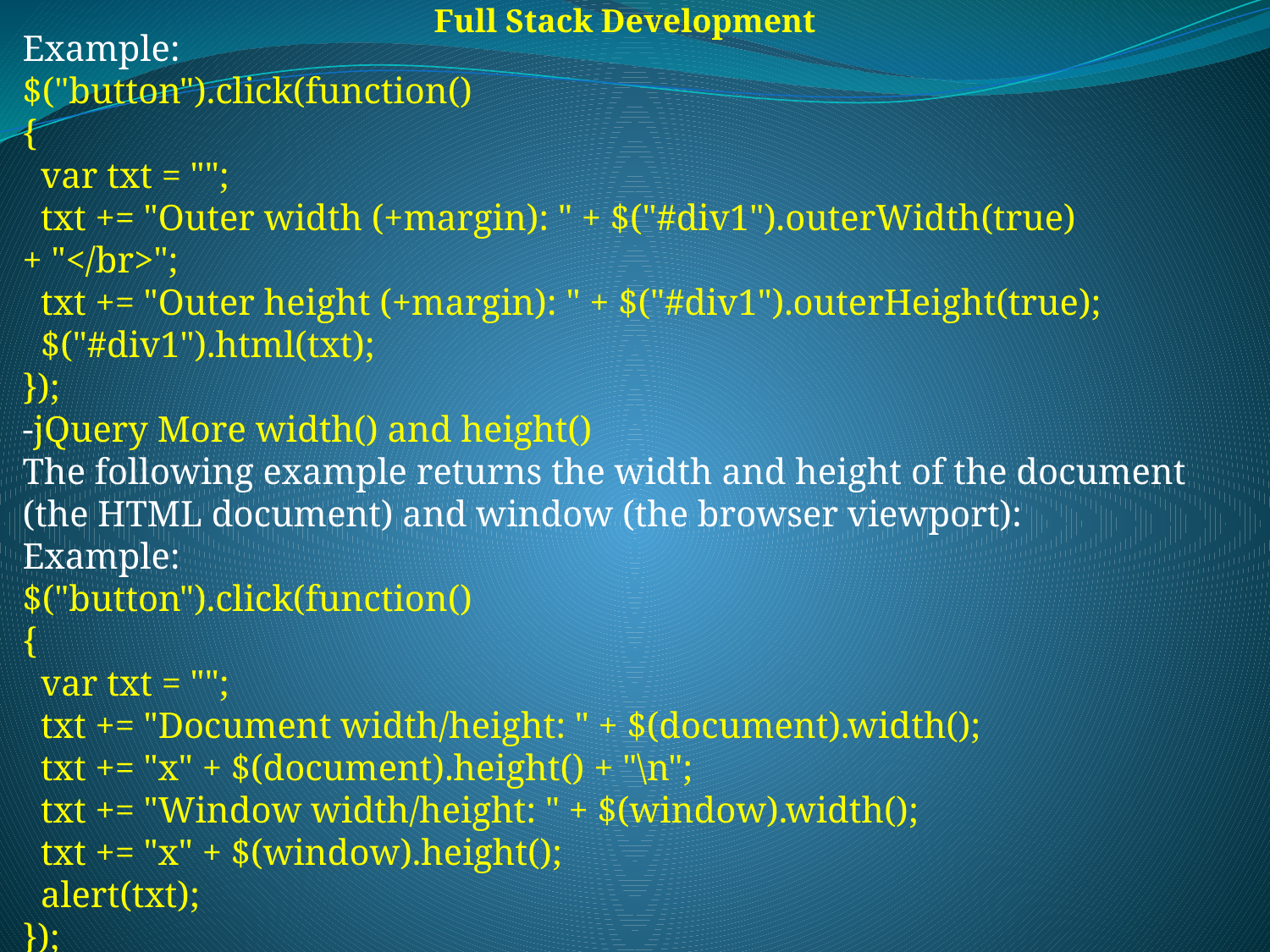

Full Stack Development
Example:
$("button").click(function()
{
  var txt = "";
  txt += "Outer width (+margin): " + $("#div1").outerWidth(true) + "</br>";
  txt += "Outer height (+margin): " + $("#div1").outerHeight(true);
  $("#div1").html(txt);
});
-jQuery More width() and height()
The following example returns the width and height of the document (the HTML document) and window (the browser viewport):
Example:
$("button").click(function()
{
  var txt = "";
  txt += "Document width/height: " + $(document).width();
  txt += "x" + $(document).height() + "\n";
  txt += "Window width/height: " + $(window).width();
  txt += "x" + $(window).height();
  alert(txt);
});